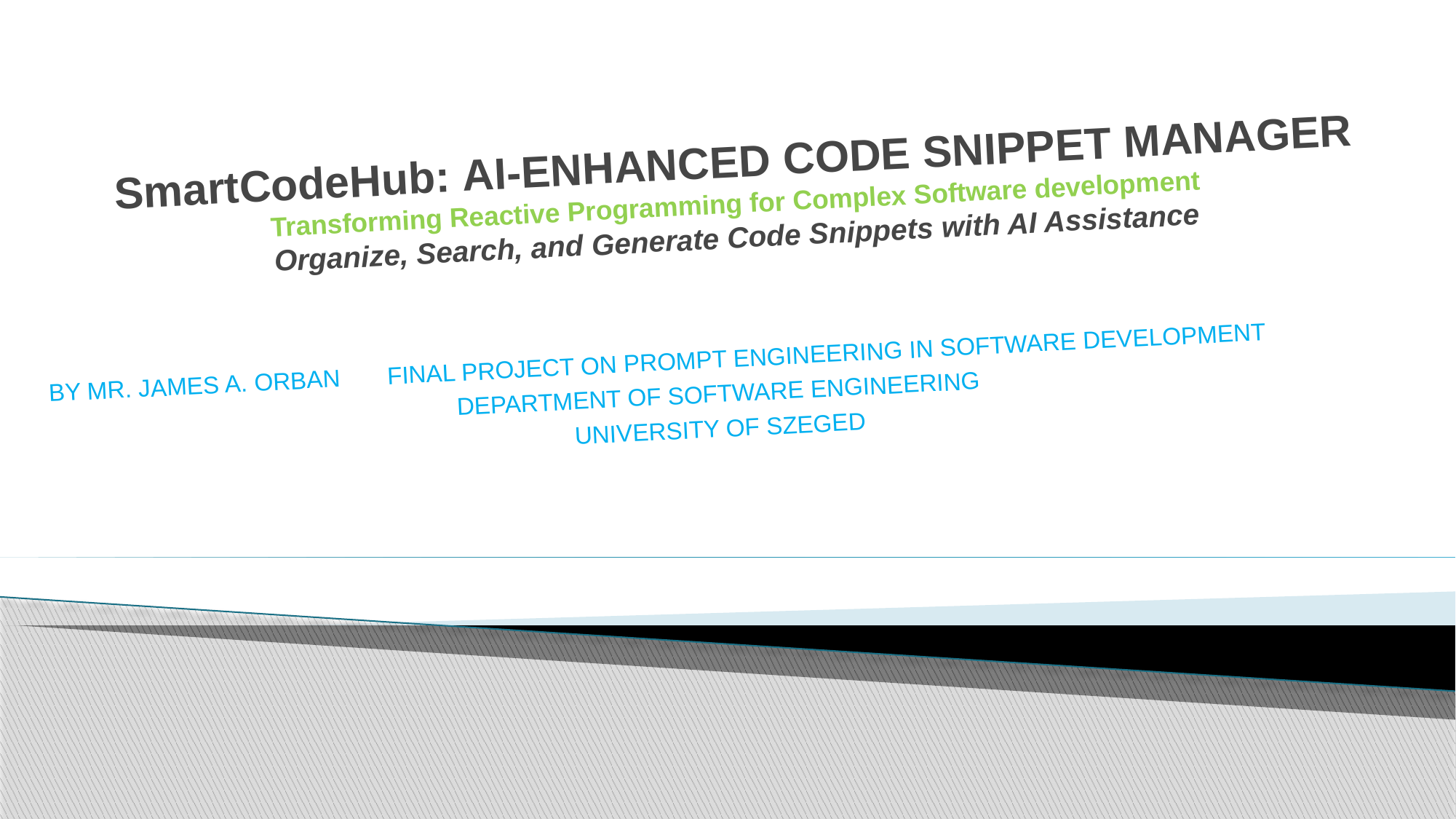

# SmartCodeHub: AI-ENHANCED CODE SNIPPET MANAGER Transforming Reactive Programming for Complex Software development Organize, Search, and Generate Code Snippets with AI Assistance

BY MR. JAMES A. ORBAN       FINAL PROJECT ON PROMPT ENGINEERING IN SOFTWARE DEVELOPMENT
DEPARTMENT OF SOFTWARE ENGINEERING
UNIVERSITY OF SZEGED